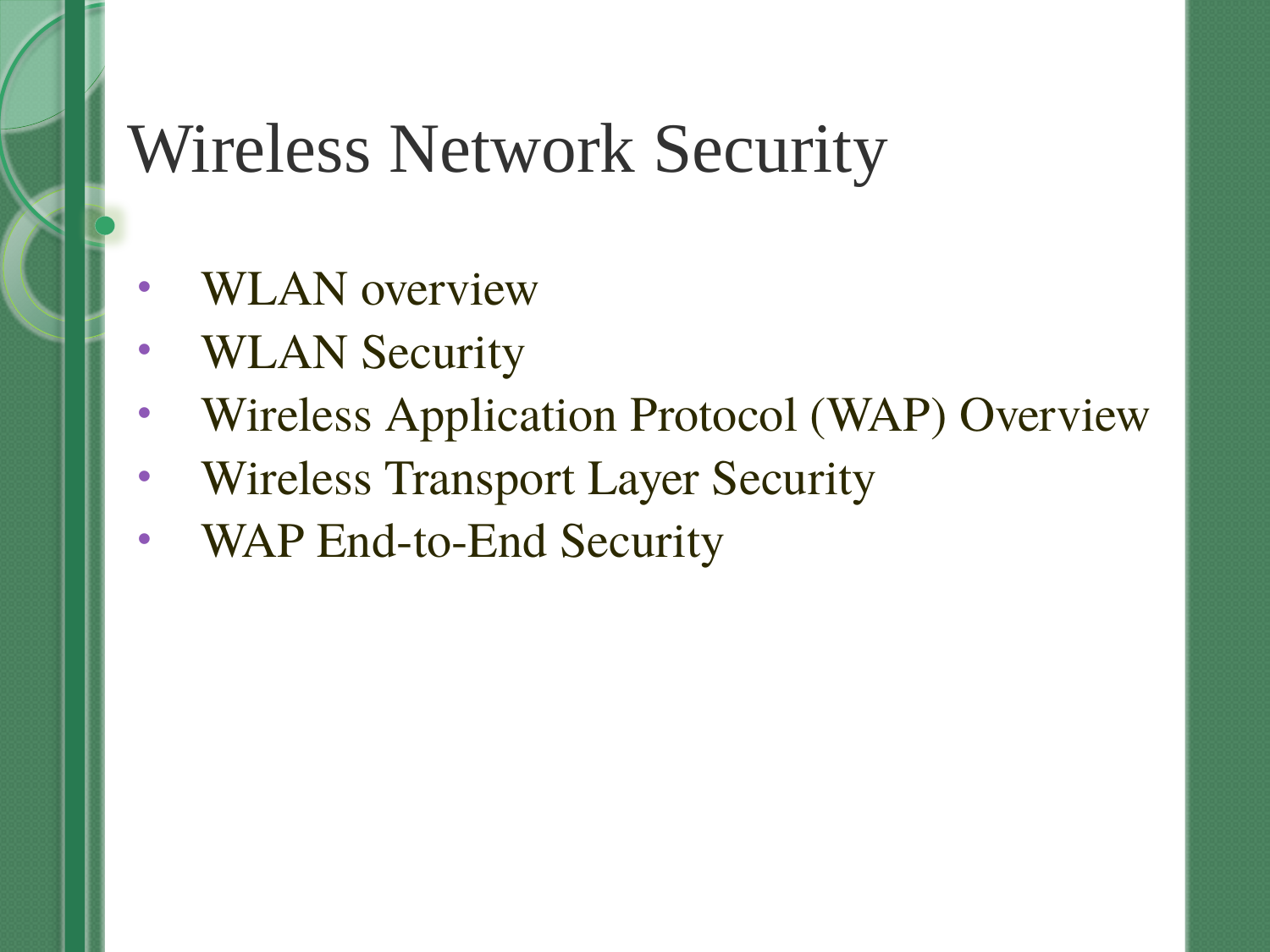

# Wireless Network Security
WLAN overview
WLAN Security
Wireless Application Protocol (WAP) Overview
Wireless Transport Layer Security
WAP End-to-End Security